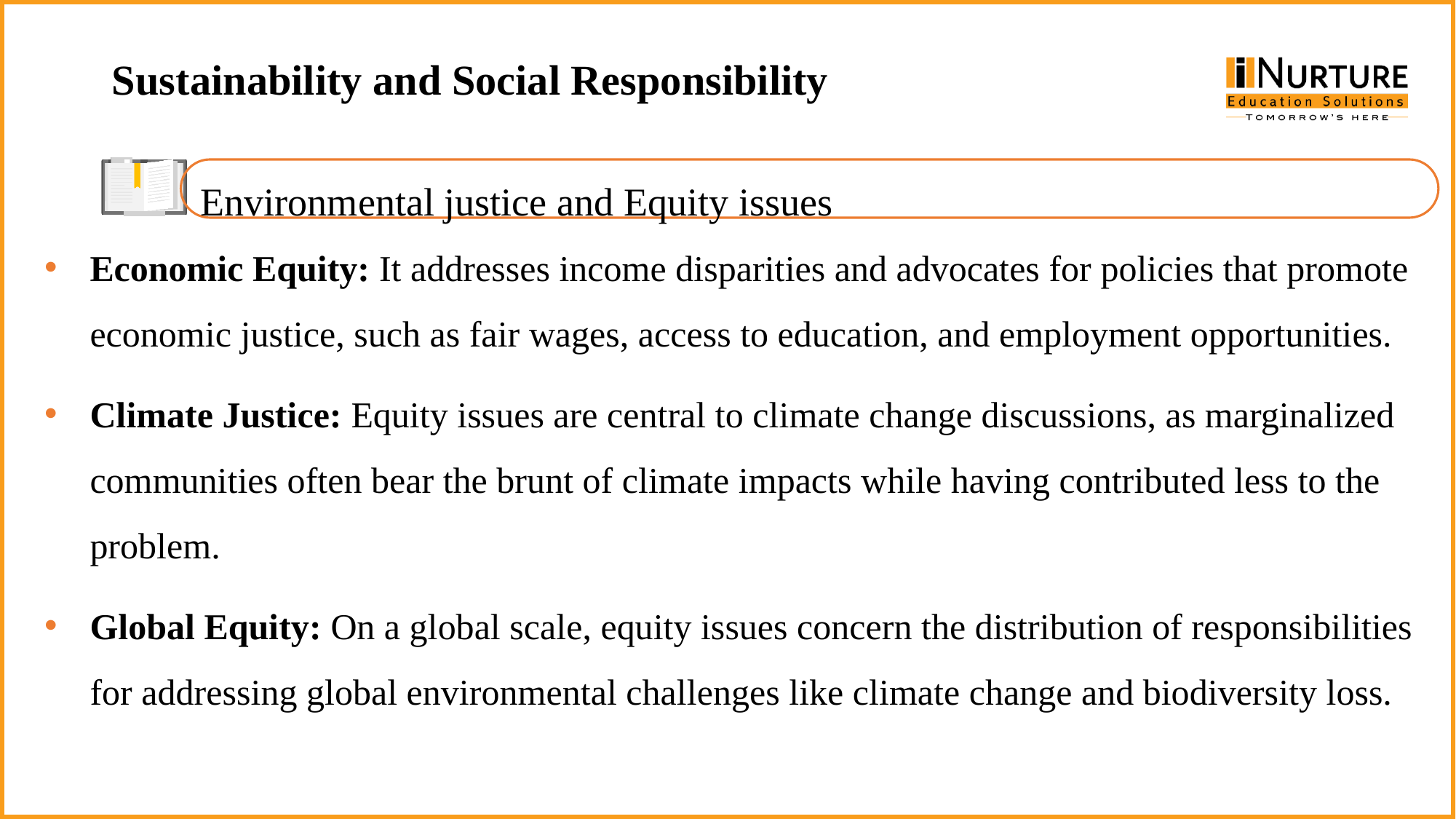

Sustainability and Social Responsibility
Environmental justice and Equity issues

Economic Equity: It addresses income disparities and advocates for policies that promote economic justice, such as fair wages, access to education, and employment opportunities.
Climate Justice: Equity issues are central to climate change discussions, as marginalized communities often bear the brunt of climate impacts while having contributed less to the problem.
Global Equity: On a global scale, equity issues concern the distribution of responsibilities for addressing global environmental challenges like climate change and biodiversity loss.